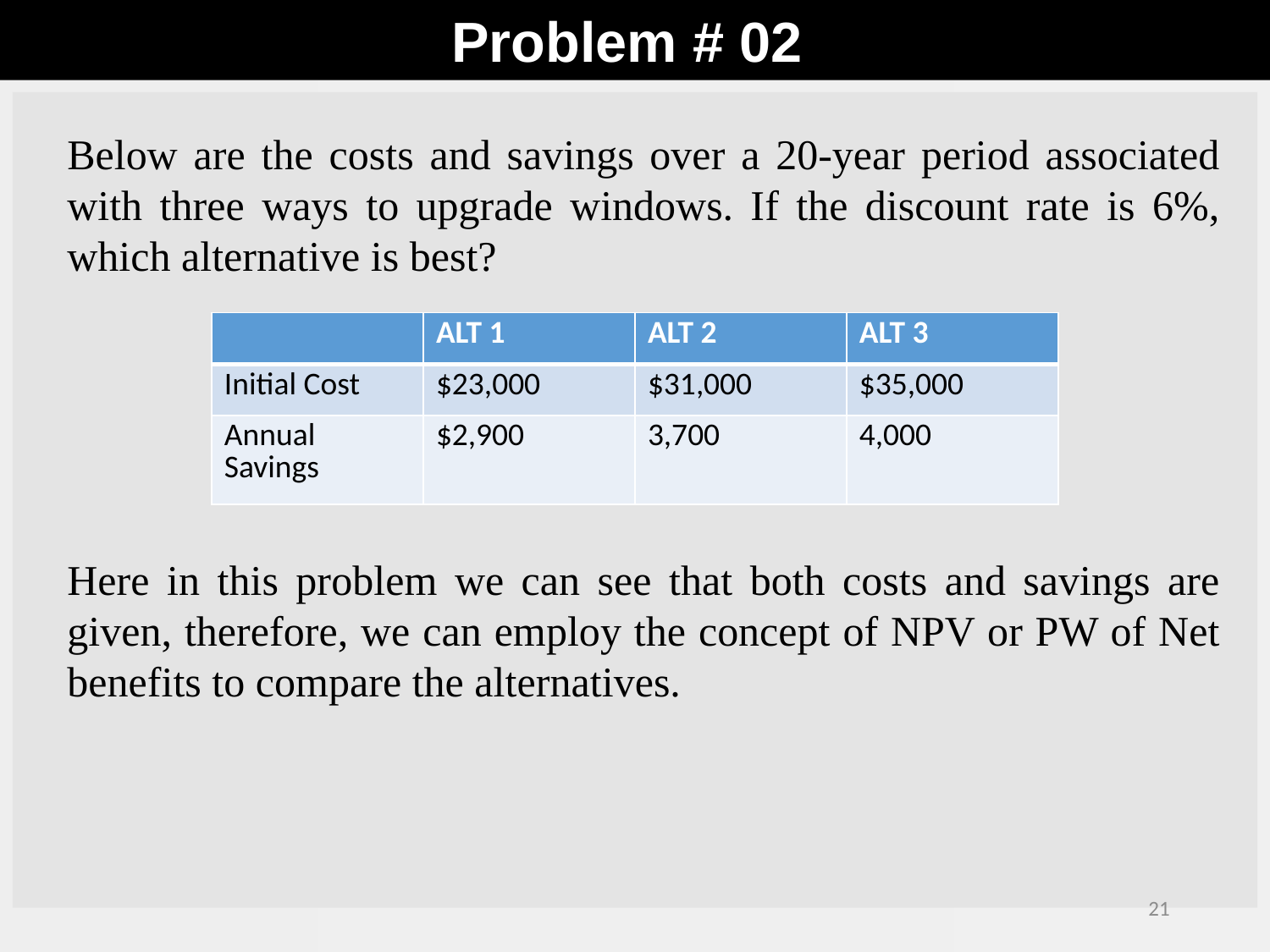

Problem # 02

Below are the costs and savings over a 20-year period associated with three ways to upgrade windows. If the discount rate is 6%, which alternative is best?

|  | ALT 1 | ALT 2 | ALT 3 |
| --- | --- | --- | --- |
| Initial Cost | $23,000 | $31,000 | $35,000 |
| Annual Savings | $2,900 | 3,700 | 4,000 |
Here in this problem we can see that both costs and savings are given, therefore, we can employ the concept of NPV or PW of Net benefits to compare the alternatives.
21